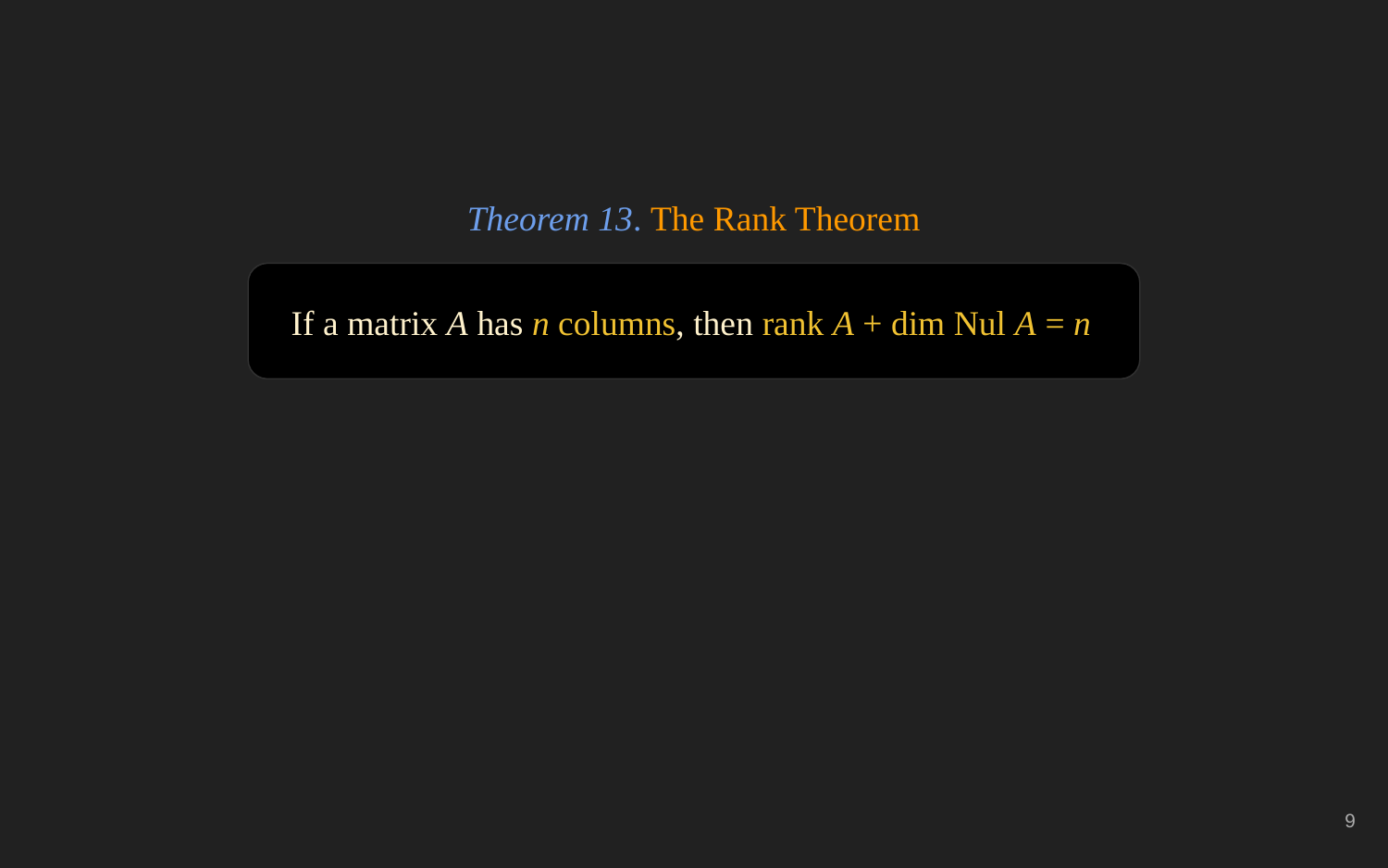

Theorem 13. The Rank Theorem

If a matrix A has n columns, then rank A + dim Nul A = n
9